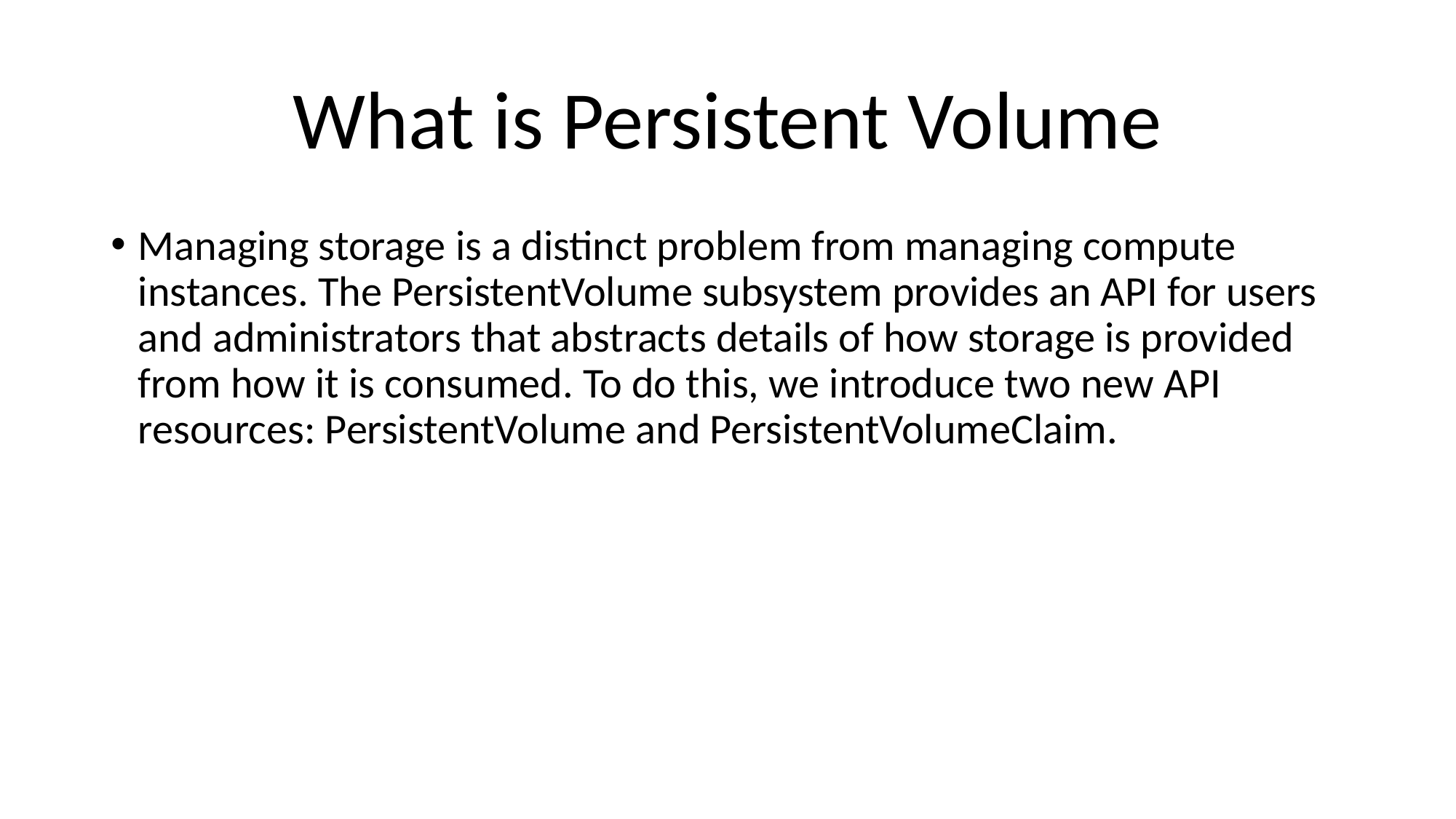

# What is Persistent Volume
Managing storage is a distinct problem from managing compute instances. The PersistentVolume subsystem provides an API for users and administrators that abstracts details of how storage is provided from how it is consumed. To do this, we introduce two new API resources: PersistentVolume and PersistentVolumeClaim.